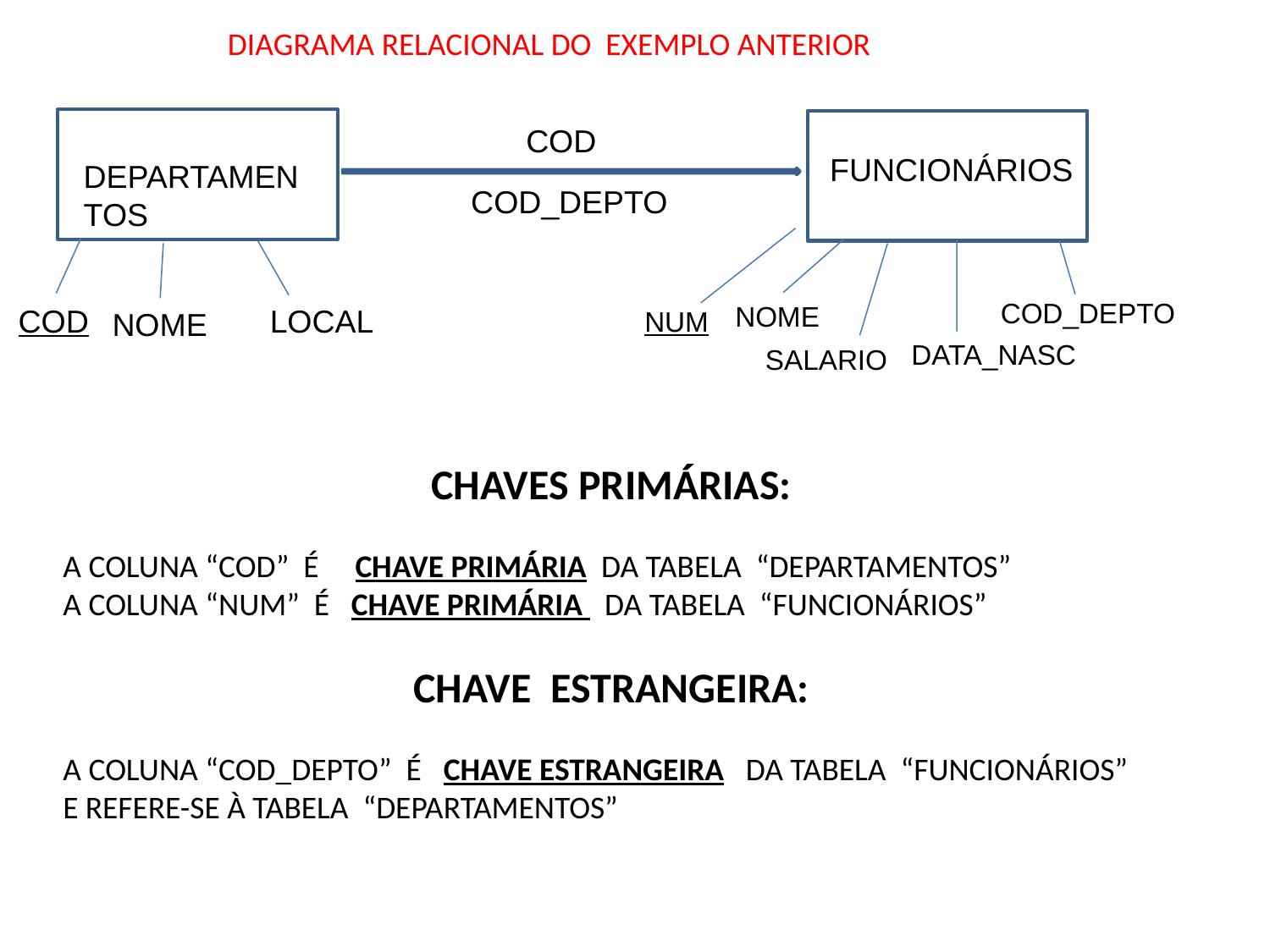

DIAGRAMA RELACIONAL DO  EXEMPLO ANTERIOR

  COD
FUNCIONÁRIOS
DEPARTAMENTOS

COD_DEPTO

    COD_DEPTO

NOME
COD
LOCAL
NOME
NUM
DATA_NASC
SALARIO
CHAVES PRIMÁRIAS:

A COLUNA “COD”  É     CHAVE PRIMÁRIA  DA TABELA  “DEPARTAMENTOS”
A COLUNA “NUM”  É   CHAVE PRIMÁRIA   DA TABELA  “FUNCIONÁRIOS”

CHAVE  ESTRANGEIRA:

A COLUNA “COD_DEPTO”  É   CHAVE ESTRANGEIRA   DA TABELA  “FUNCIONÁRIOS”
E REFERE-SE À TABELA  “DEPARTAMENTOS”